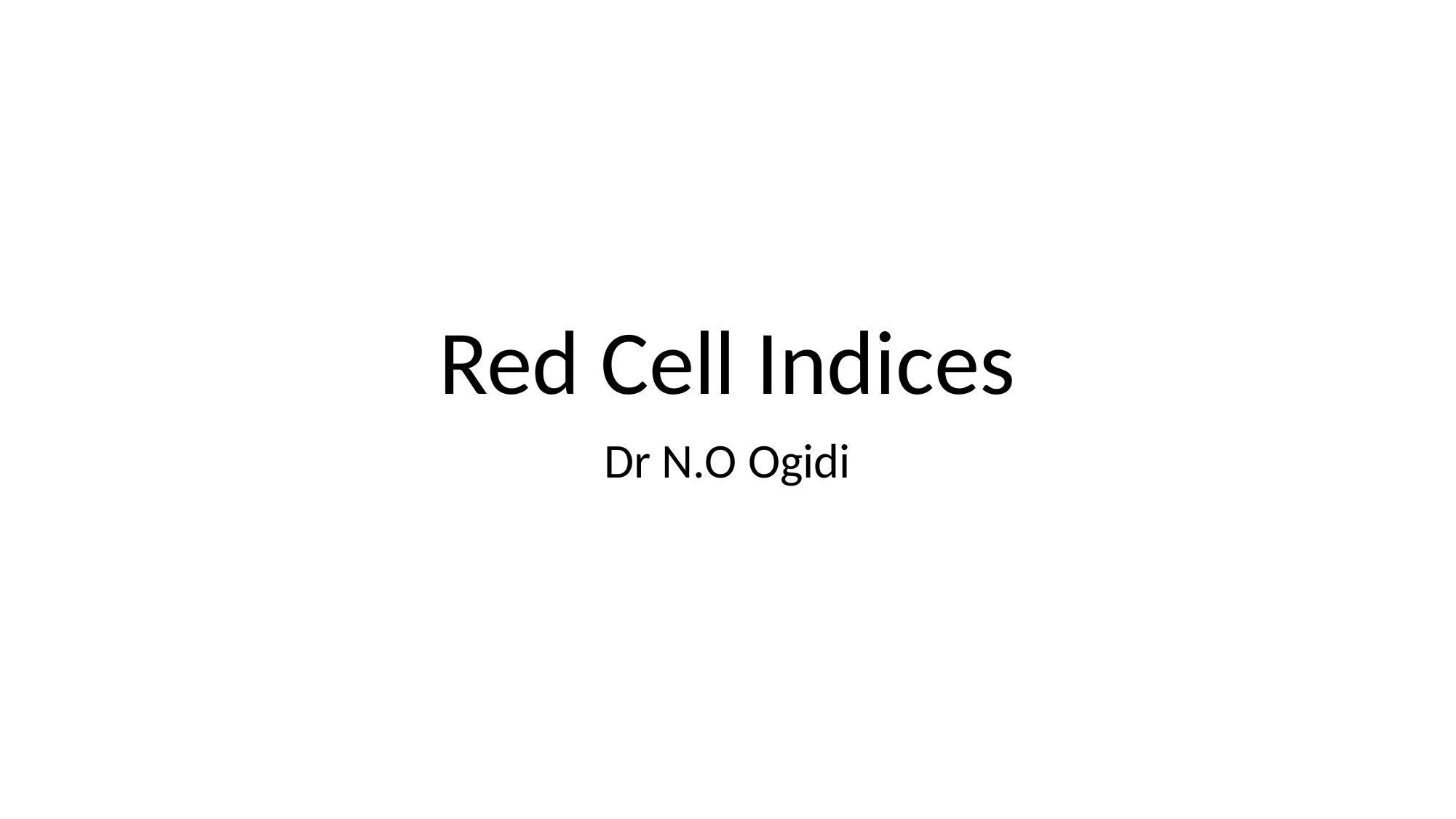

# Red Cell Indices
Dr N.O Ogidi